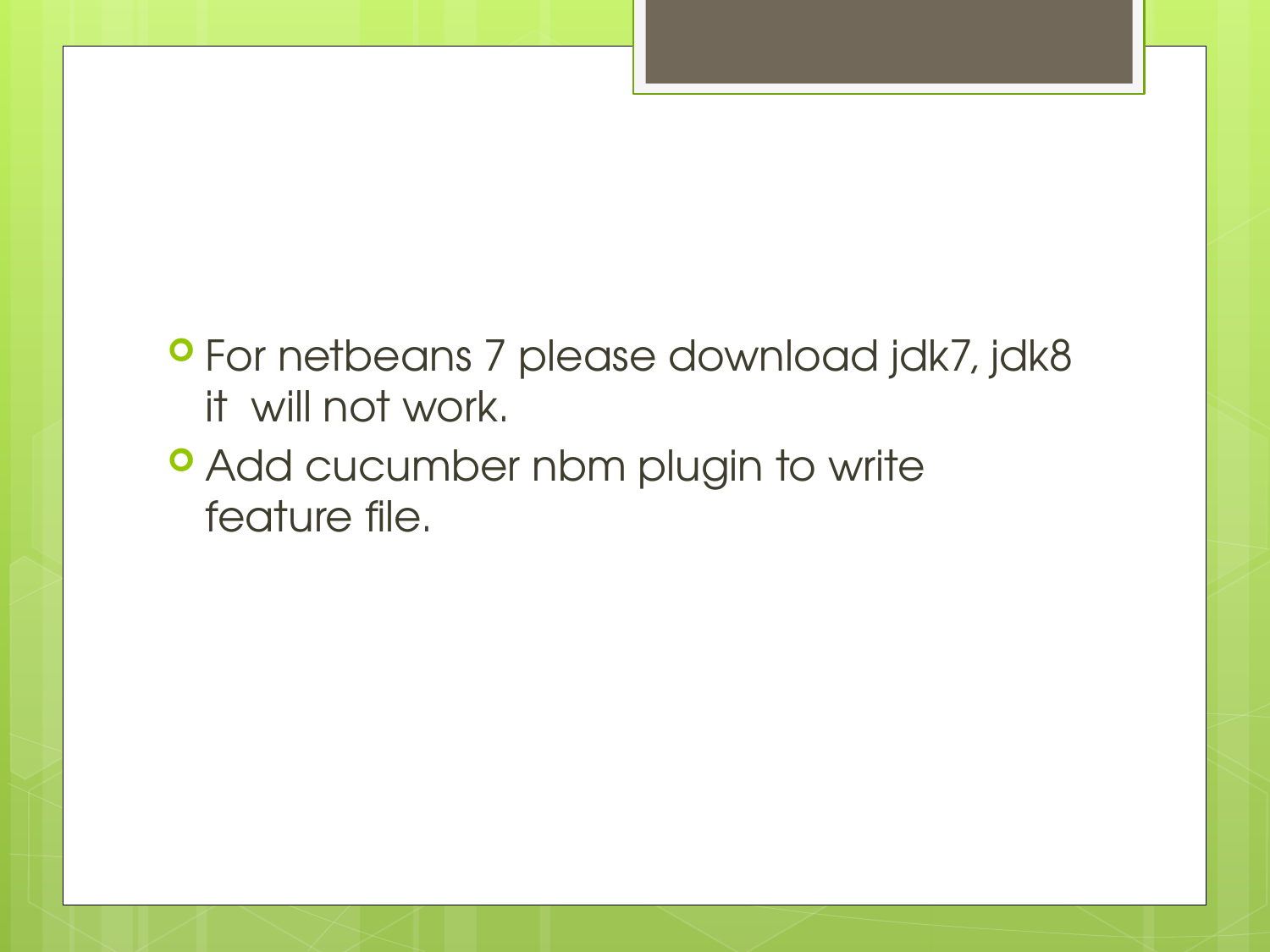

#
For netbeans 7 please download jdk7, jdk8 it  will not work.
Add cucumber nbm plugin to write feature file.